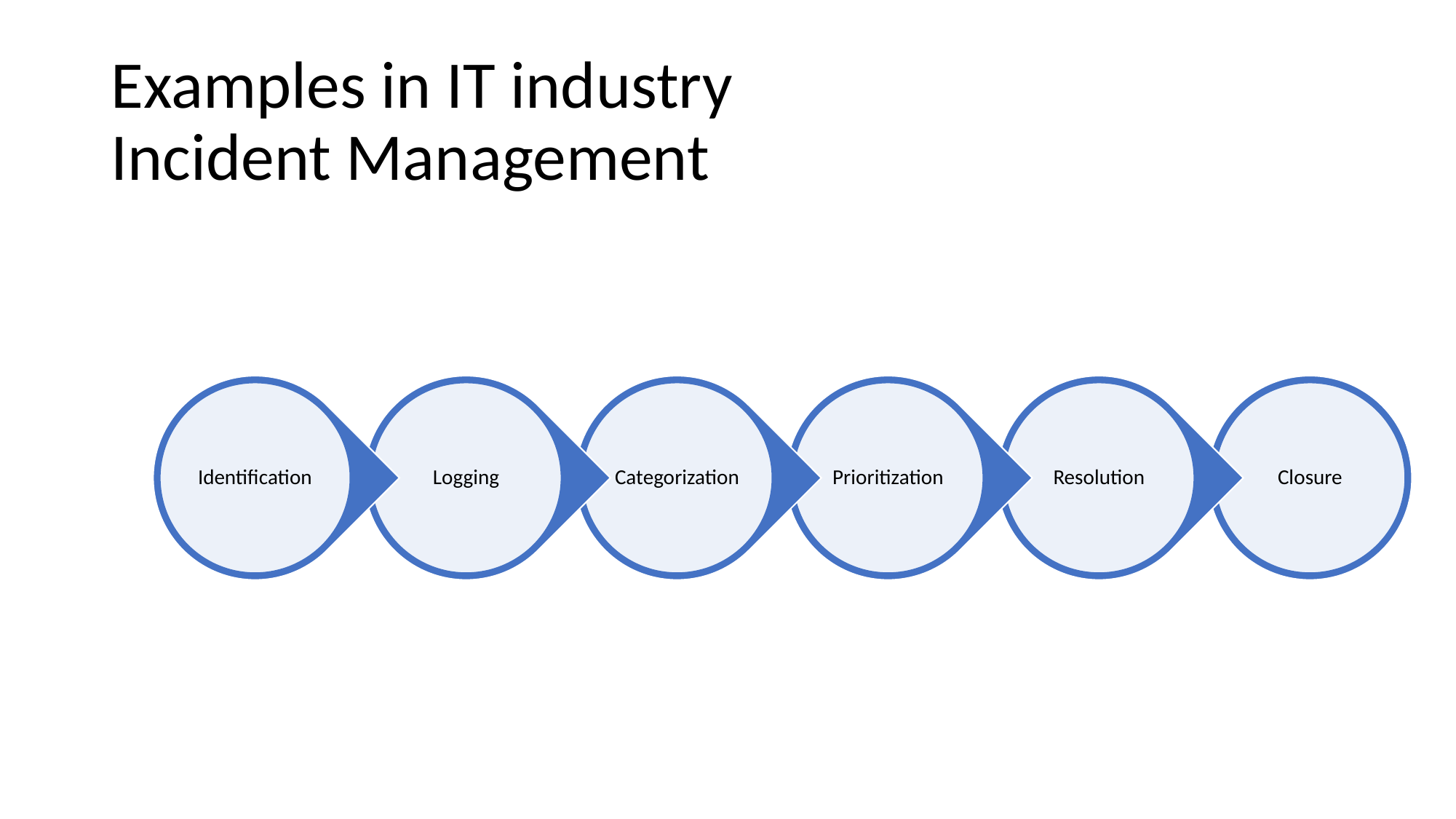

# Examples in IT industry Incident Management
Closure
Resolution
Prioritization
Categorization
Logging
Identification